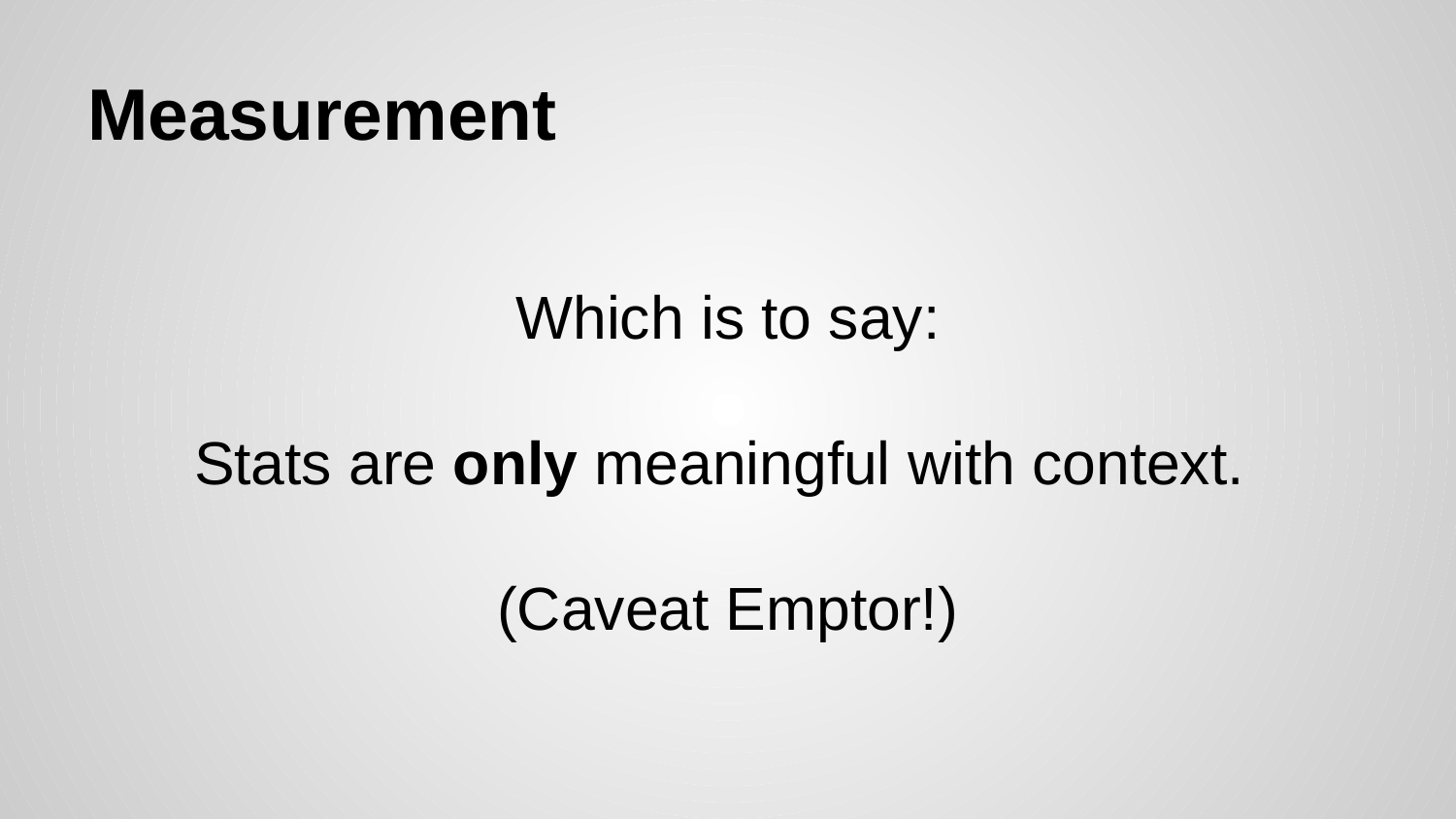

# Measurement

Which is to say:

Stats are only meaningful with context.

(Caveat Emptor!)